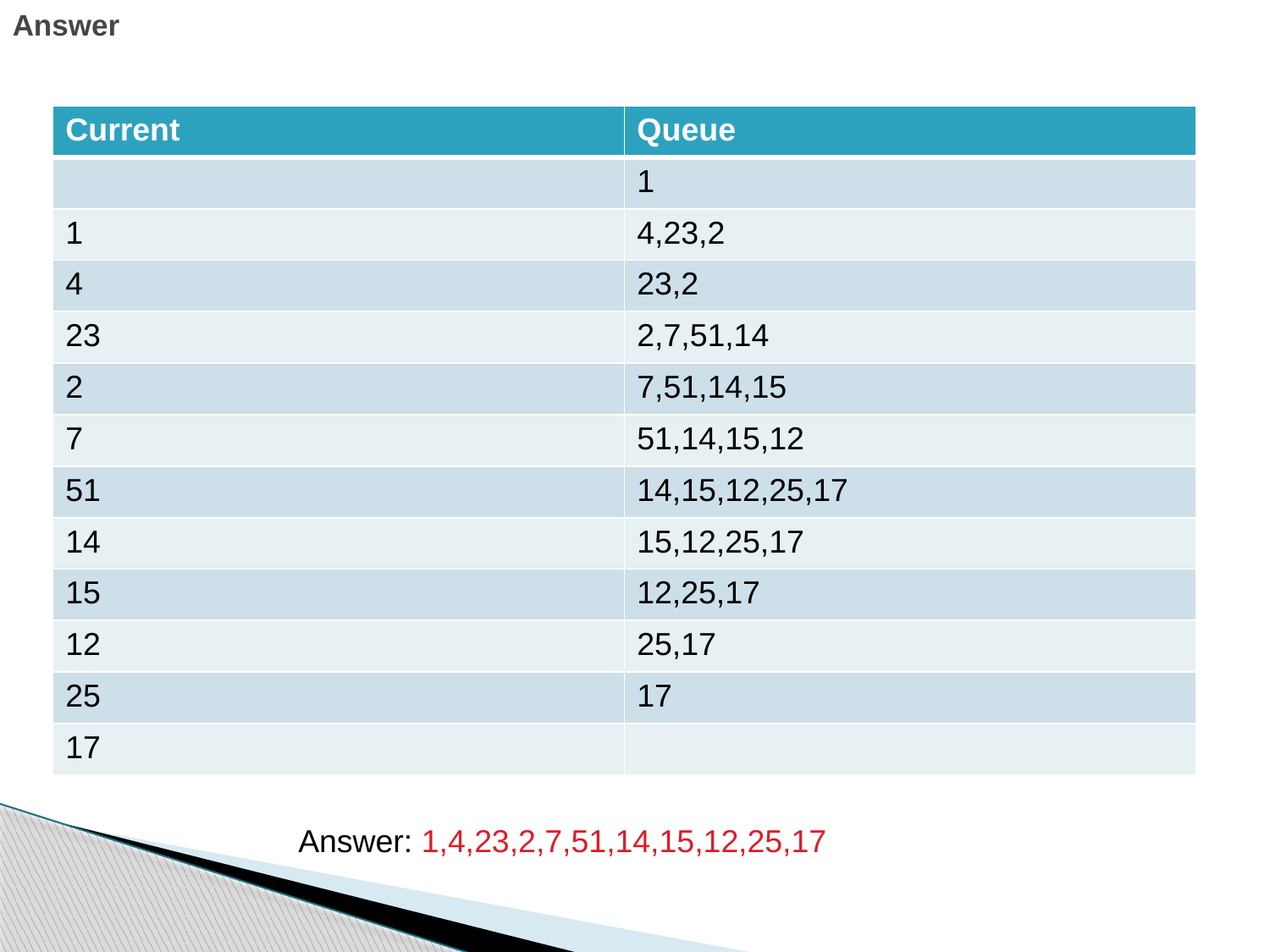

# Answer
| Current | Queue |
| --- | --- |
|  | 1 |
| 1 | 4,23,2 |
| 4 | 23,2 |
| 23 | 2,7,51,14 |
| 2 | 7,51,14,15 |
| 7 | 51,14,15,12 |
| 51 | 14,15,12,25,17 |
| 14 | 15,12,25,17 |
| 15 | 12,25,17 |
| 12 | 25,17 |
| 25 | 17 |
| 17 |  |
Answer: 1,4,23,2,7,51,14,15,12,25,17